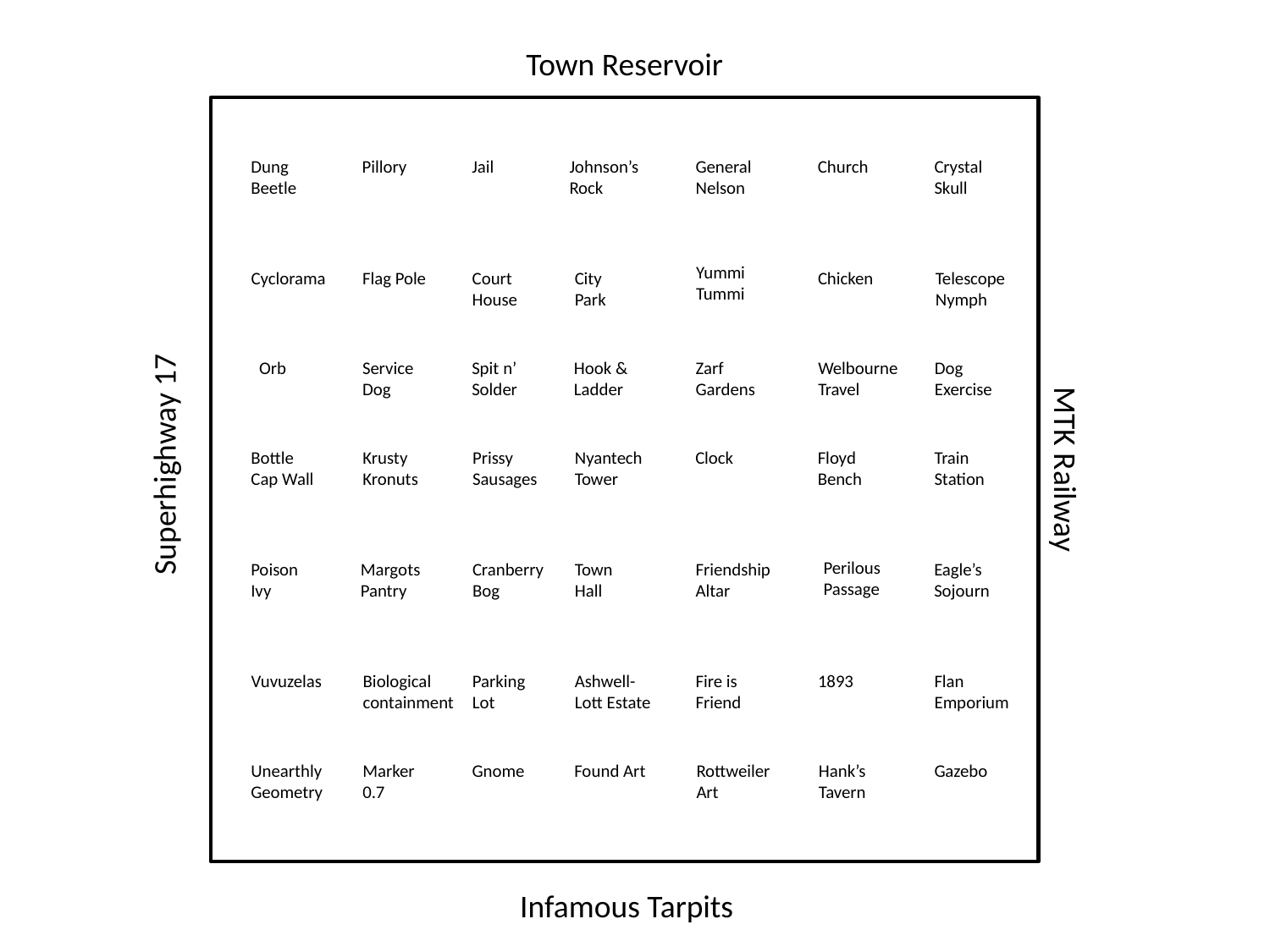

Town Reservoir

Dung
Beetle
Pillory
Jail
Johnson’s
Rock
General
Nelson
Church
Crystal
Skull
Yummi
Tummi
Cyclorama
Flag Pole
Court
House
City
Park
Chicken
Telescope
Nymph
Orb
Service
Dog
Spit n’
Solder
Hook &
Ladder
Zarf
Gardens
Welbourne
Travel
Dog
Exercise
Superhighway 17
Bottle
Cap Wall
Krusty
Kronuts
Prissy
Sausages
Nyantech
Tower
Clock
Floyd
Bench
Train
Station
MTK Railway
Perilous
Passage
Poison
Ivy
Margots
Pantry
Cranberry
Bog
Town
Hall
Friendship
Altar
Eagle’s
Sojourn
Vuvuzelas
Biological
containment
Parking
Lot
Ashwell-
Lott Estate
Fire is
Friend
1893
Flan
Emporium
Unearthly
Geometry
Marker
0.7
Gnome
Found Art
Rottweiler
Art
Hank’s
Tavern
Gazebo
Infamous Tarpits